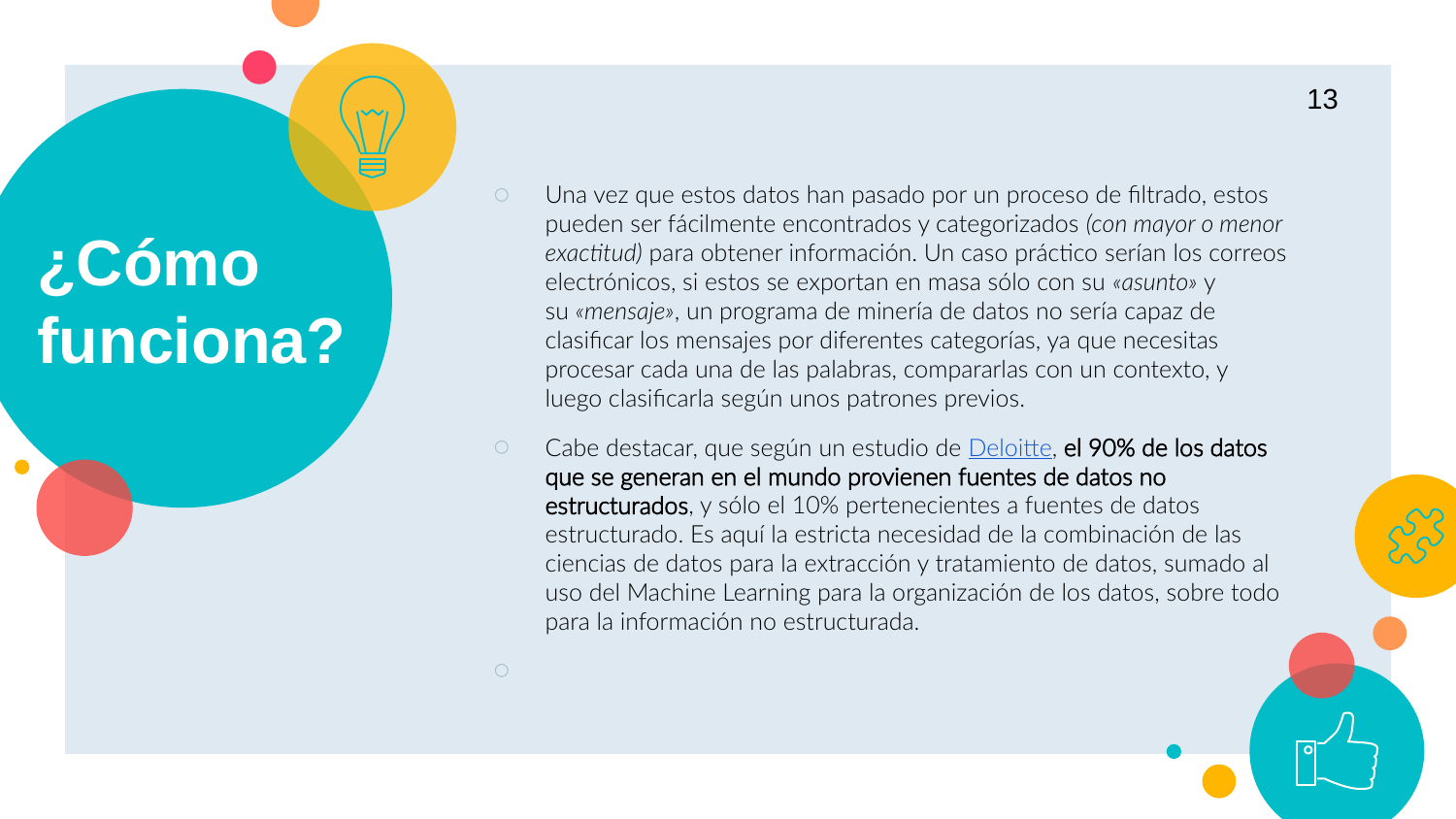

13
¿Cómo funciona?
Una vez que estos datos han pasado por un proceso de filtrado, estos pueden ser fácilmente encontrados y categorizados (con mayor o menor exactitud) para obtener información. Un caso práctico serían los correos electrónicos, si estos se exportan en masa sólo con su «asunto» y su «mensaje», un programa de minería de datos no sería capaz de clasificar los mensajes por diferentes categorías, ya que necesitas procesar cada una de las palabras, compararlas con un contexto, y luego clasificarla según unos patrones previos.
Cabe destacar, que según un estudio de Deloitte, el 90% de los datos que se generan en el mundo provienen fuentes de datos no estructurados, y sólo el 10% pertenecientes a fuentes de datos estructurado. Es aquí la estricta necesidad de la combinación de las ciencias de datos para la extracción y tratamiento de datos, sumado al uso del Machine Learning para la organización de los datos, sobre todo para la información no estructurada.